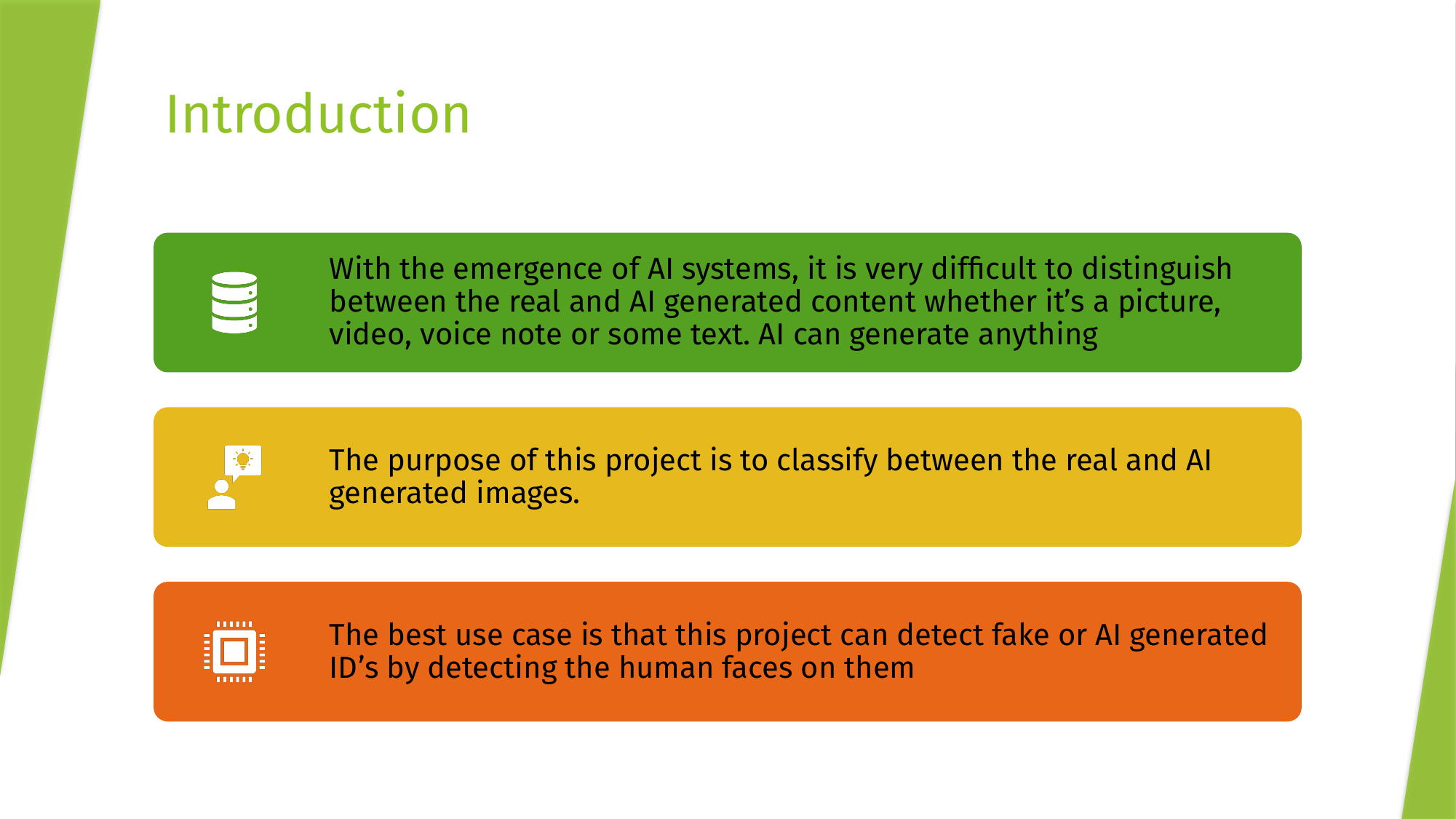

# Introduction
With the emergence of AI systems, it is very difficult to distinguish between the real and AI generated content whether it’s a picture, video, voice note or some text. AI can generate anything
The purpose of this project is to classify between the real and AI generated images.
The best use case is that this project can detect fake or AI generated ID’s by detecting the human faces on them